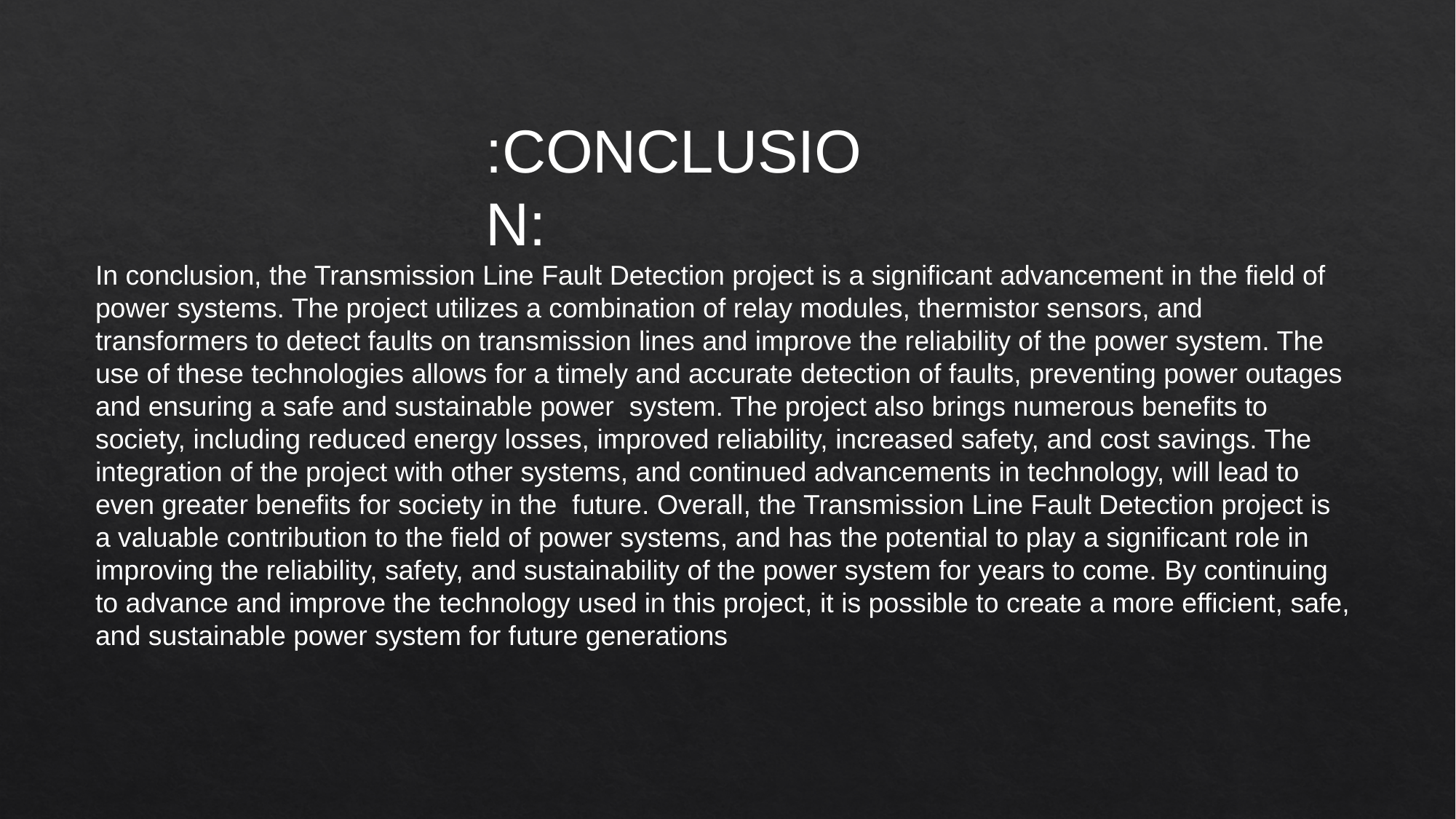

:CONCLUSION:
In conclusion, the Transmission Line Fault Detection project is a significant advancement in the field of power systems. The project utilizes a combination of relay modules, thermistor sensors, and transformers to detect faults on transmission lines and improve the reliability of the power system. The use of these technologies allows for a timely and accurate detection of faults, preventing power outages and ensuring a safe and sustainable power  system. The project also brings numerous benefits to society, including reduced energy losses, improved reliability, increased safety, and cost savings. The integration of the project with other systems, and continued advancements in technology, will lead to even greater benefits for society in the  future. Overall, the Transmission Line Fault Detection project is a valuable contribution to the field of power systems, and has the potential to play a significant role in improving the reliability, safety, and sustainability of the power system for years to come. By continuing to advance and improve the technology used in this project, it is possible to create a more efficient, safe, and sustainable power system for future generations